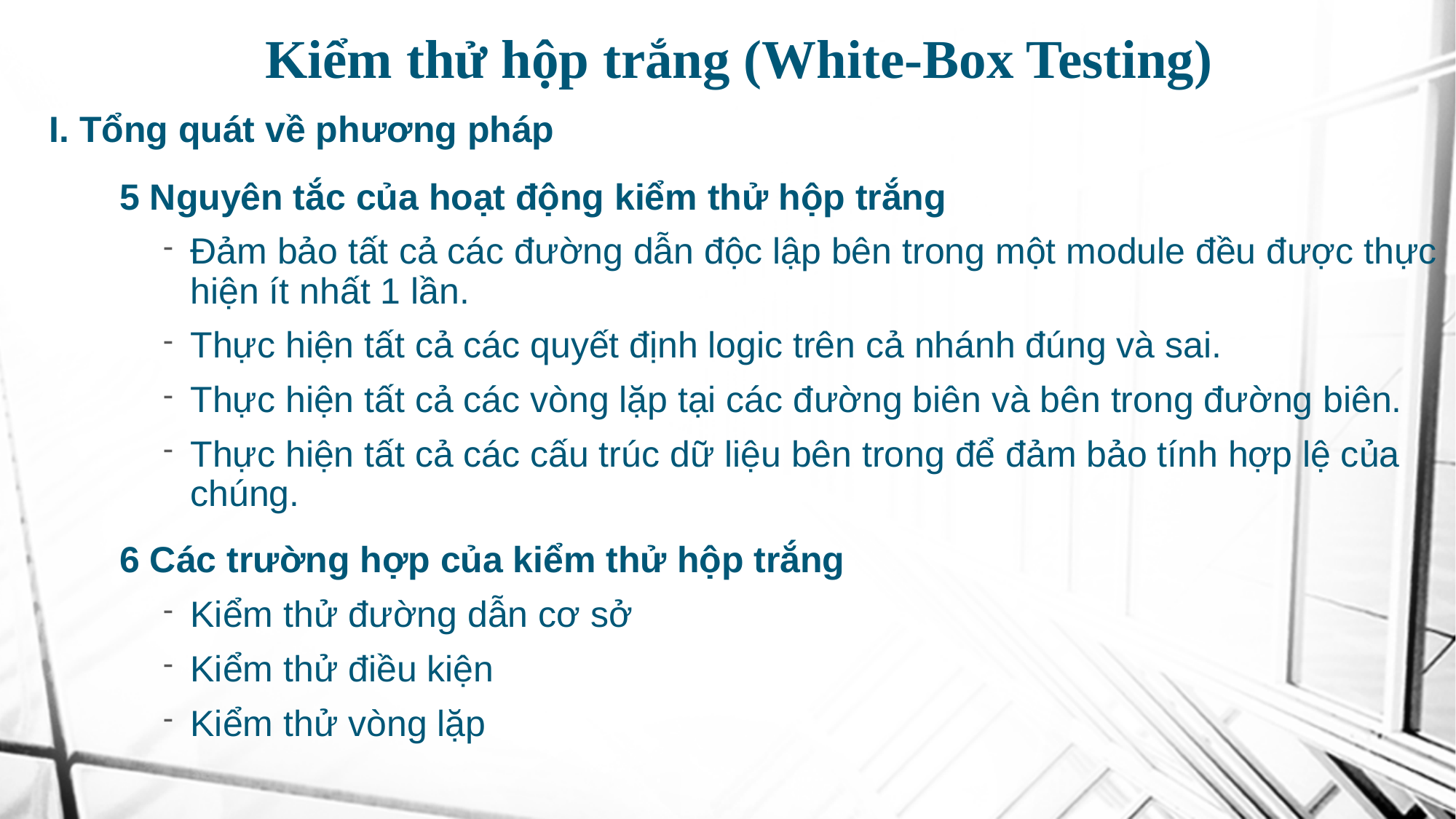

# Kiểm thử hộp trắng (White-Box Testing)
I. Tổng quát về phương pháp
5 Nguyên tắc của hoạt động kiểm thử hộp trắng
Đảm bảo tất cả các đường dẫn độc lập bên trong một module đều được thực hiện ít nhất 1 lần.
Thực hiện tất cả các quyết định logic trên cả nhánh đúng và sai.
Thực hiện tất cả các vòng lặp tại các đường biên và bên trong đường biên.
Thực hiện tất cả các cấu trúc dữ liệu bên trong để đảm bảo tính hợp lệ của chúng.
6 Các trường hợp của kiểm thử hộp trắng
Kiểm thử đường dẫn cơ sở
Kiểm thử điều kiện
Kiểm thử vòng lặp